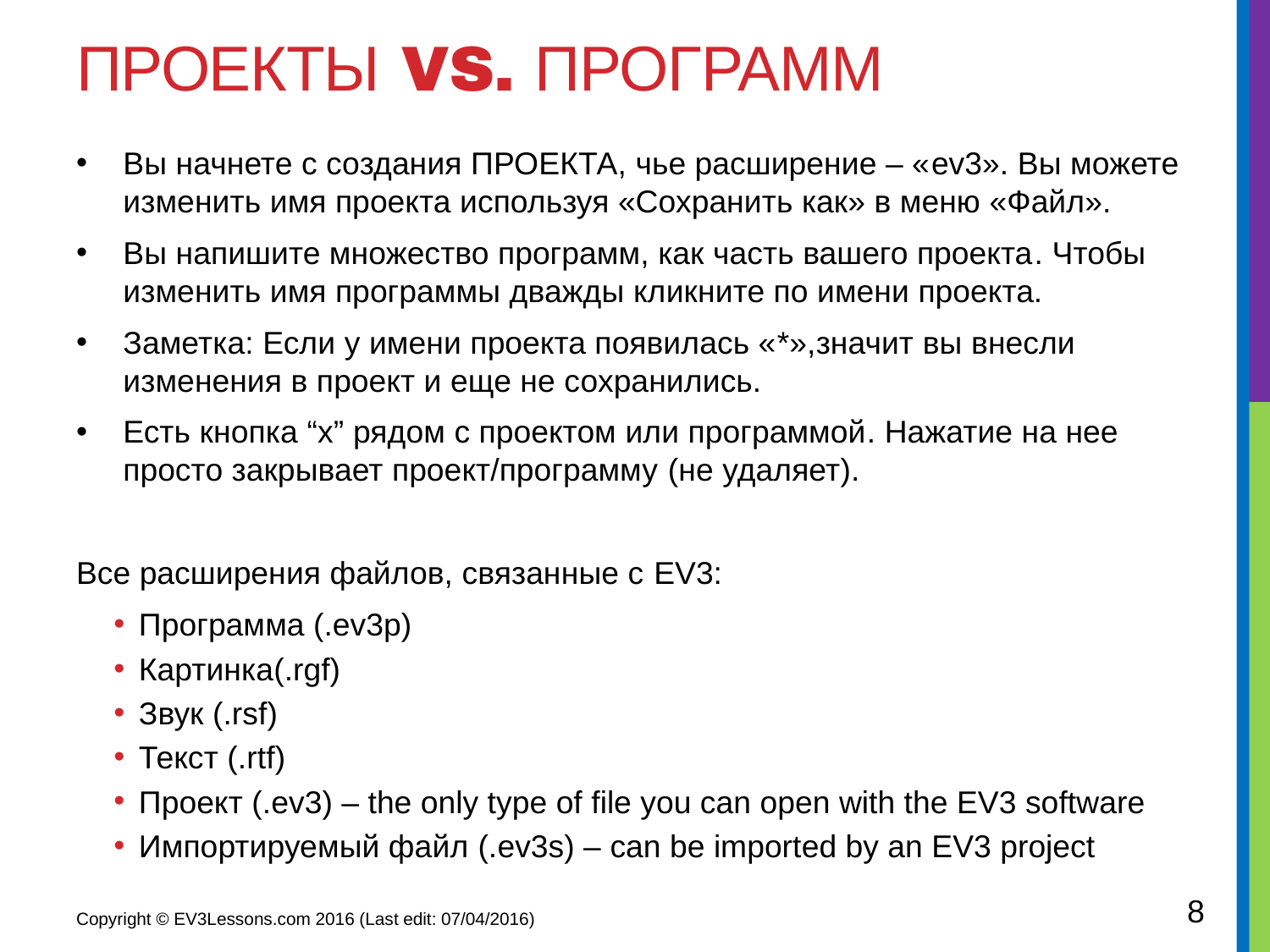

# Проекты VS. ПРограмм
Вы начнете с создания ПРОЕКТА, чье расширение – «ev3». Вы можете изменить имя проекта используя «Сохранить как» в меню «Файл».
Вы напишите множество программ, как часть вашего проекта. Чтобы изменить имя программы дважды кликните по имени проекта.
Заметка: Если у имени проекта появилась «*»,значит вы внесли изменения в проект и еще не сохранились.
Есть кнопка “x” рядом с проектом или программой. Нажатие на нее просто закрывает проект/программу (не удаляет).

Все расширения файлов, связанные с EV3:
Программа (.ev3p)
Картинка(.rgf)
Звук (.rsf)
Текст (.rtf)
Проект (.ev3) – the only type of file you can open with the EV3 software
Импортируемый файл (.ev3s) – can be imported by an EV3 project
8
Copyright © EV3Lessons.com 2016 (Last edit: 07/04/2016)